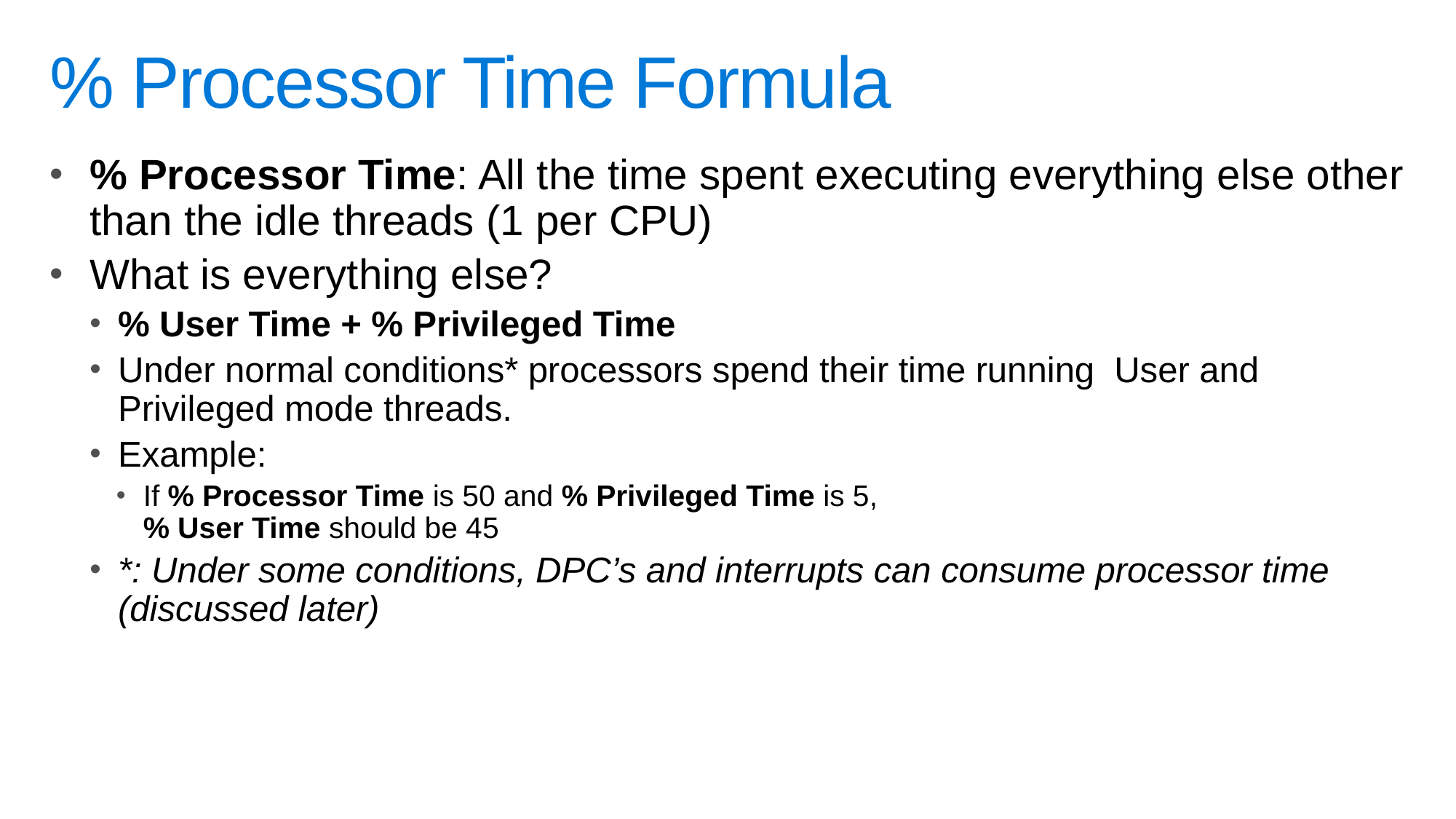

# % Processor Time Formula
% Processor Time: All the time spent executing everything else other than the idle threads (1 per CPU)
What is everything else?
% User Time + % Privileged Time
Under normal conditions* processors spend their time running  User and Privileged mode threads.
Example:
If % Processor Time is 50 and % Privileged Time is 5,
% User Time should be 45
*: Under some conditions, DPC’s and interrupts can consume processor time (discussed later)